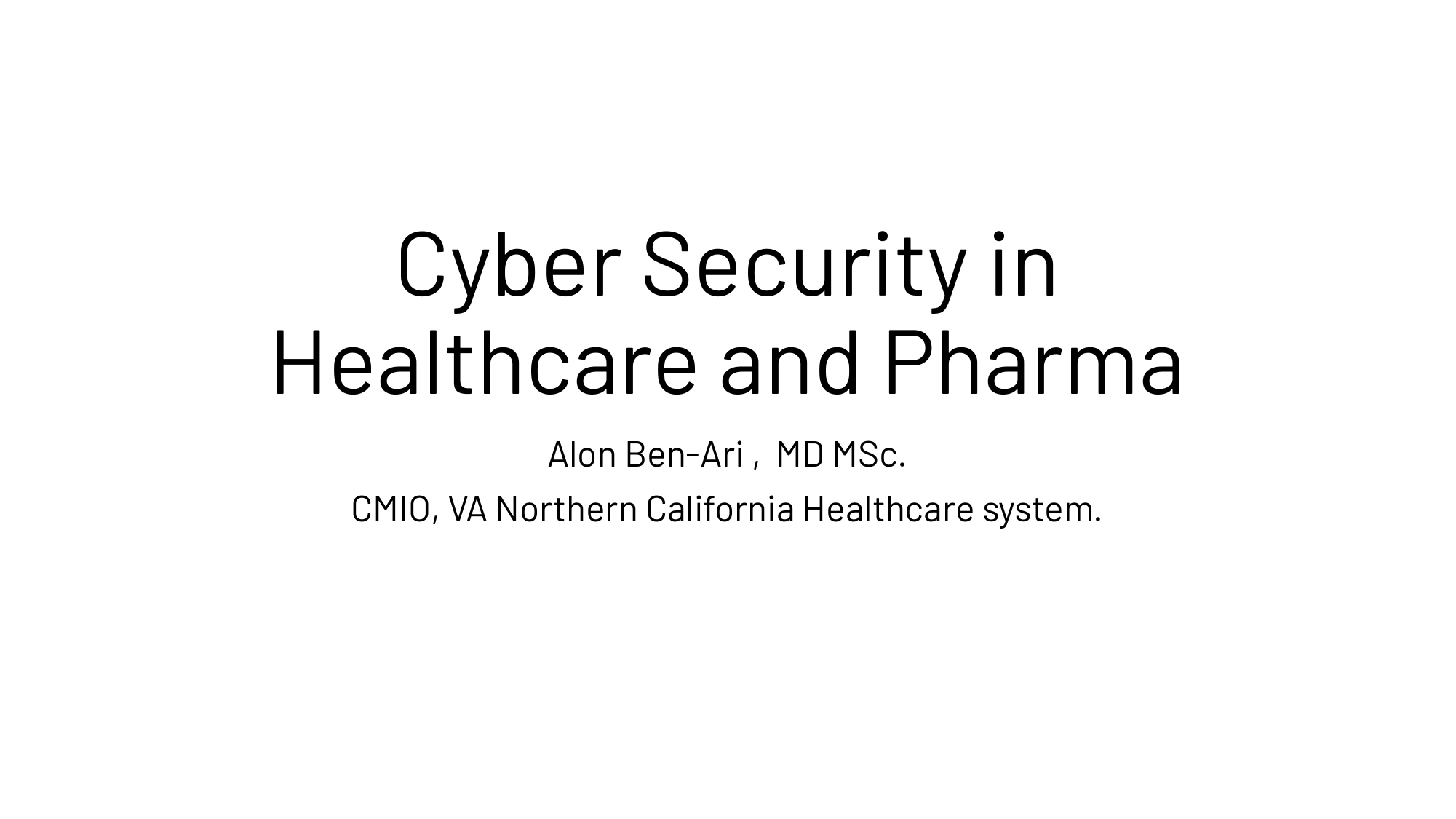

# Cyber Security in Healthcare and Pharma
Alon Ben-Ari ,  MD MSc.
CMIO, VA Northern California Healthcare system.